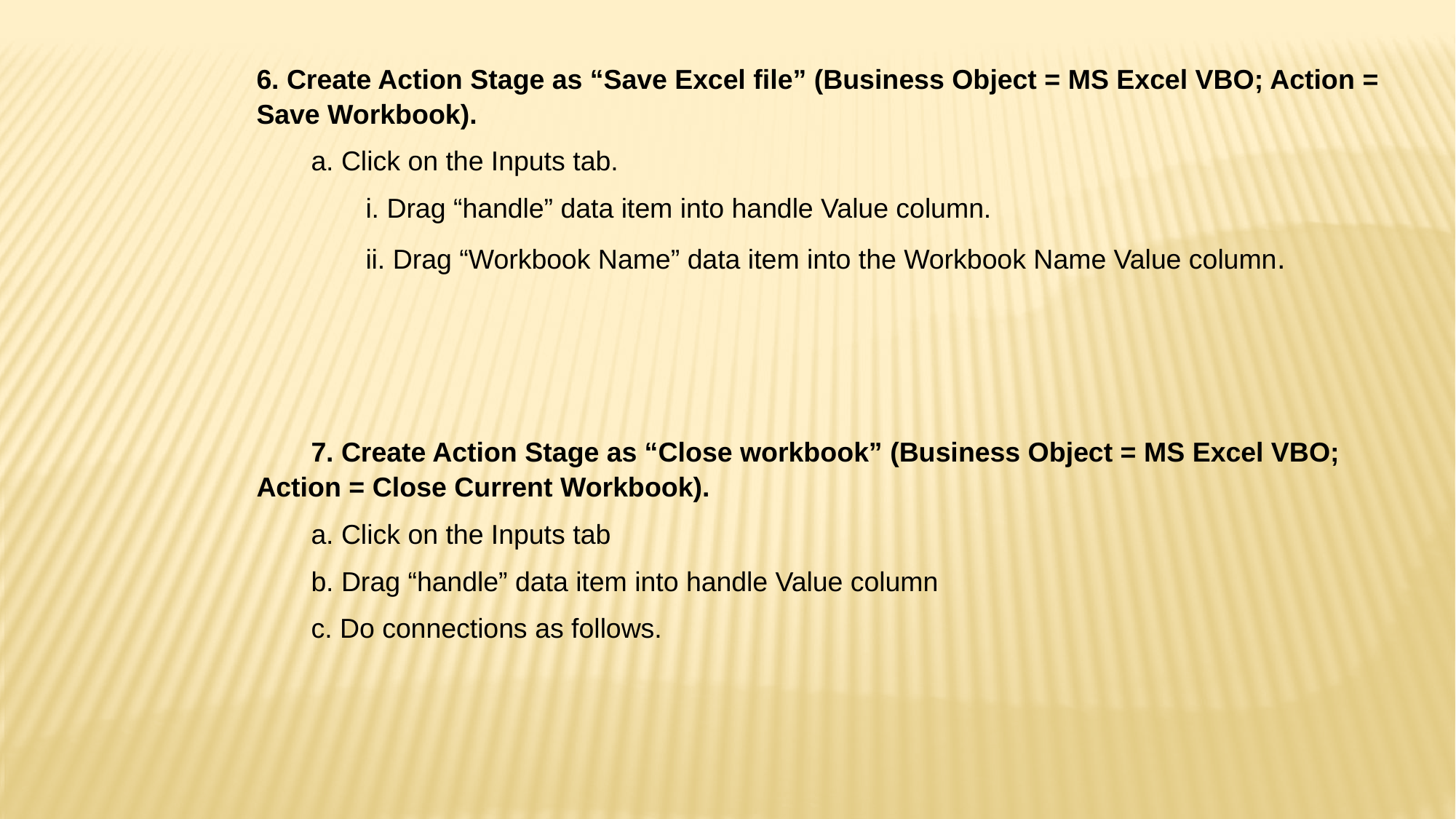

6. Create Action Stage as “Save Excel file” (Business Object = MS Excel VBO; Action = Save Workbook).
a. Click on the Inputs tab.
i. Drag “handle” data item into handle Value column.
ii. Drag “Workbook Name” data item into the Workbook Name Value column.

7. Create Action Stage as “Close workbook” (Business Object = MS Excel VBO; Action = Close Current Workbook).
a. Click on the Inputs tab
b. Drag “handle” data item into handle Value column
c. Do connections as follows.